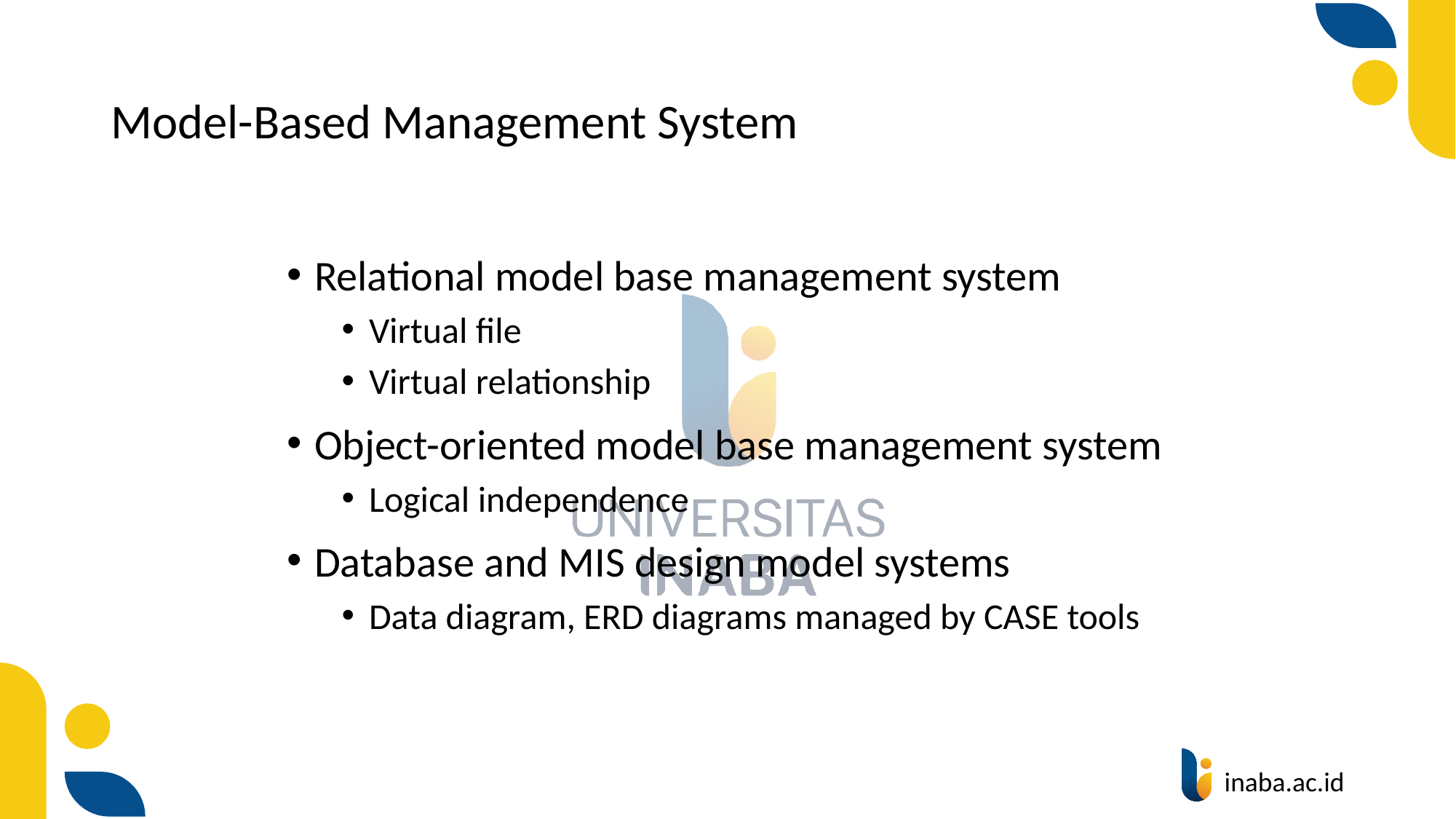

# Model-Based Management System
Relational model base management system
Virtual file
Virtual relationship
Object-oriented model base management system
Logical independence
Database and MIS design model systems
Data diagram, ERD diagrams managed by CASE tools